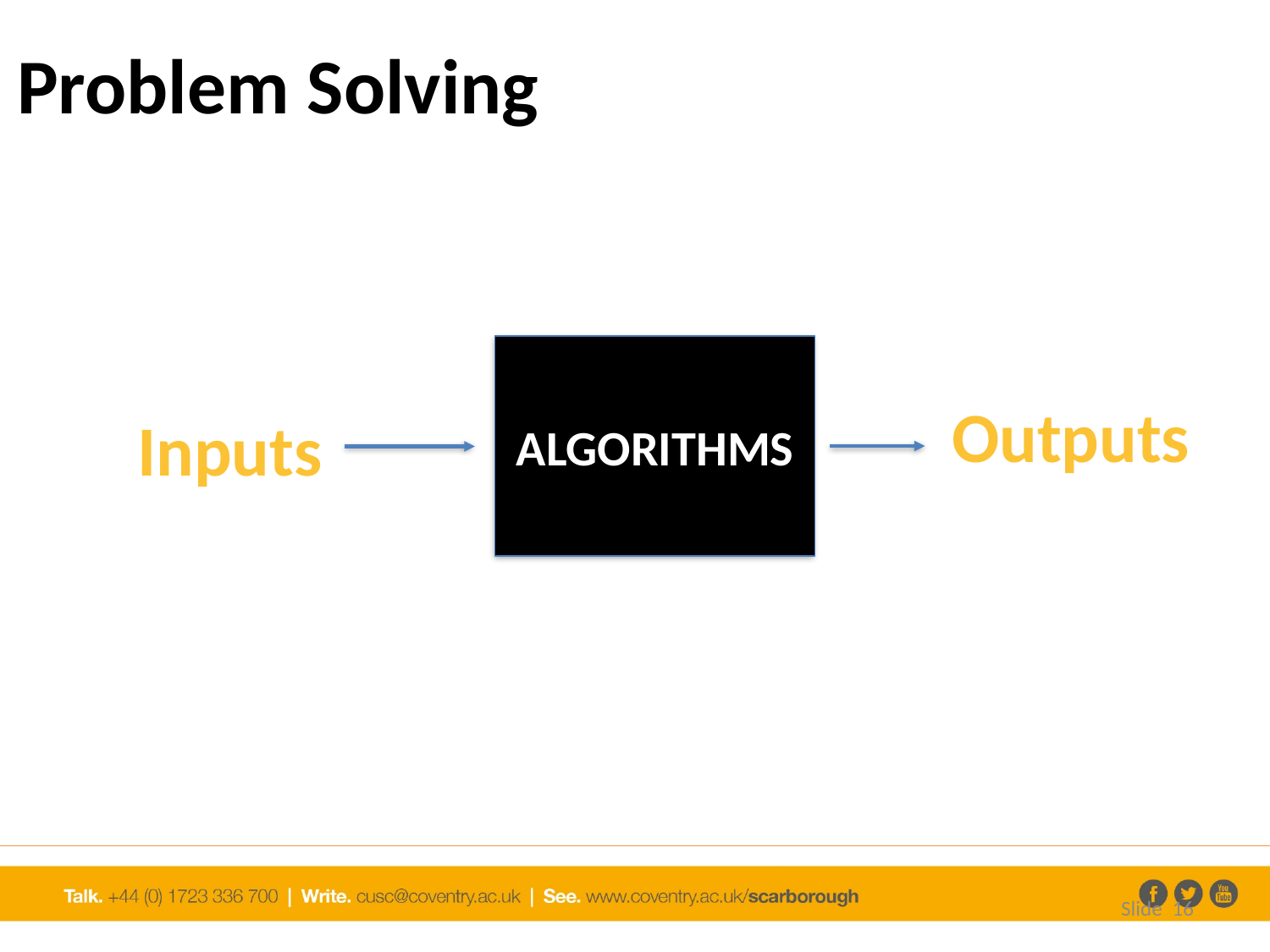

# Problem Solving
ALGORITHMS
Outputs

Inputs

Slide  16